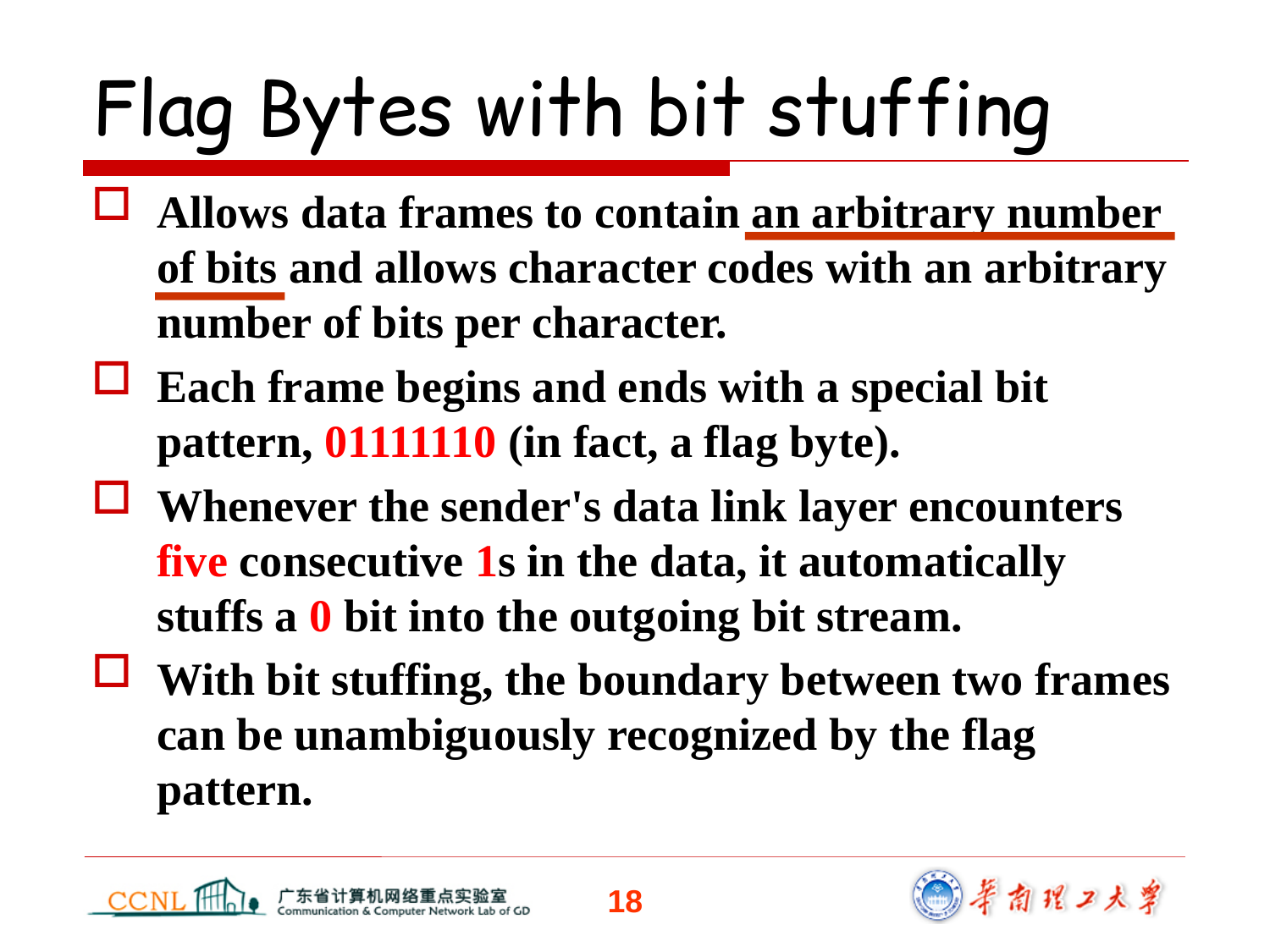

Flag Bytes with bit stuffing
Allows data frames to contain an arbitrary number of bits and allows character codes with an arbitrary number of bits per character.
Each frame begins and ends with a special bit pattern, 01111110 (in fact, a flag byte).
Whenever the sender's data link layer encounters five consecutive 1s in the data, it automatically stuffs a 0 bit into the outgoing bit stream.
With bit stuffing, the boundary between two frames can be unambiguously recognized by the flag pattern.